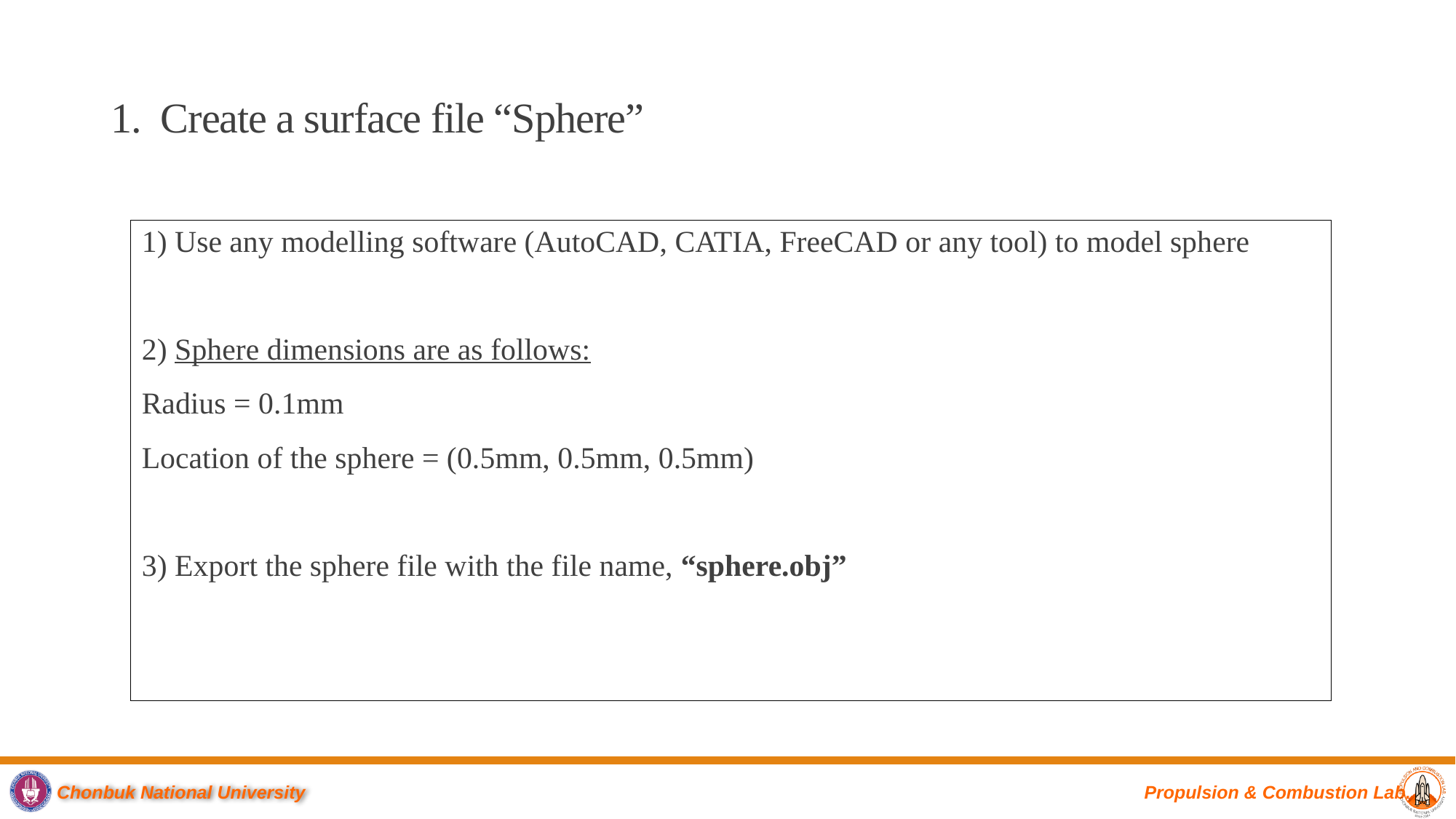

# 1.  Create a surface file “Sphere”
1) Use any modelling software (AutoCAD, CATIA, FreeCAD or any tool) to model sphere

2) Sphere dimensions are as follows:
Radius = 0.1mm
Location of the sphere = (0.5mm, 0.5mm, 0.5mm)

3) Export the sphere file with the file name, “sphere.obj”